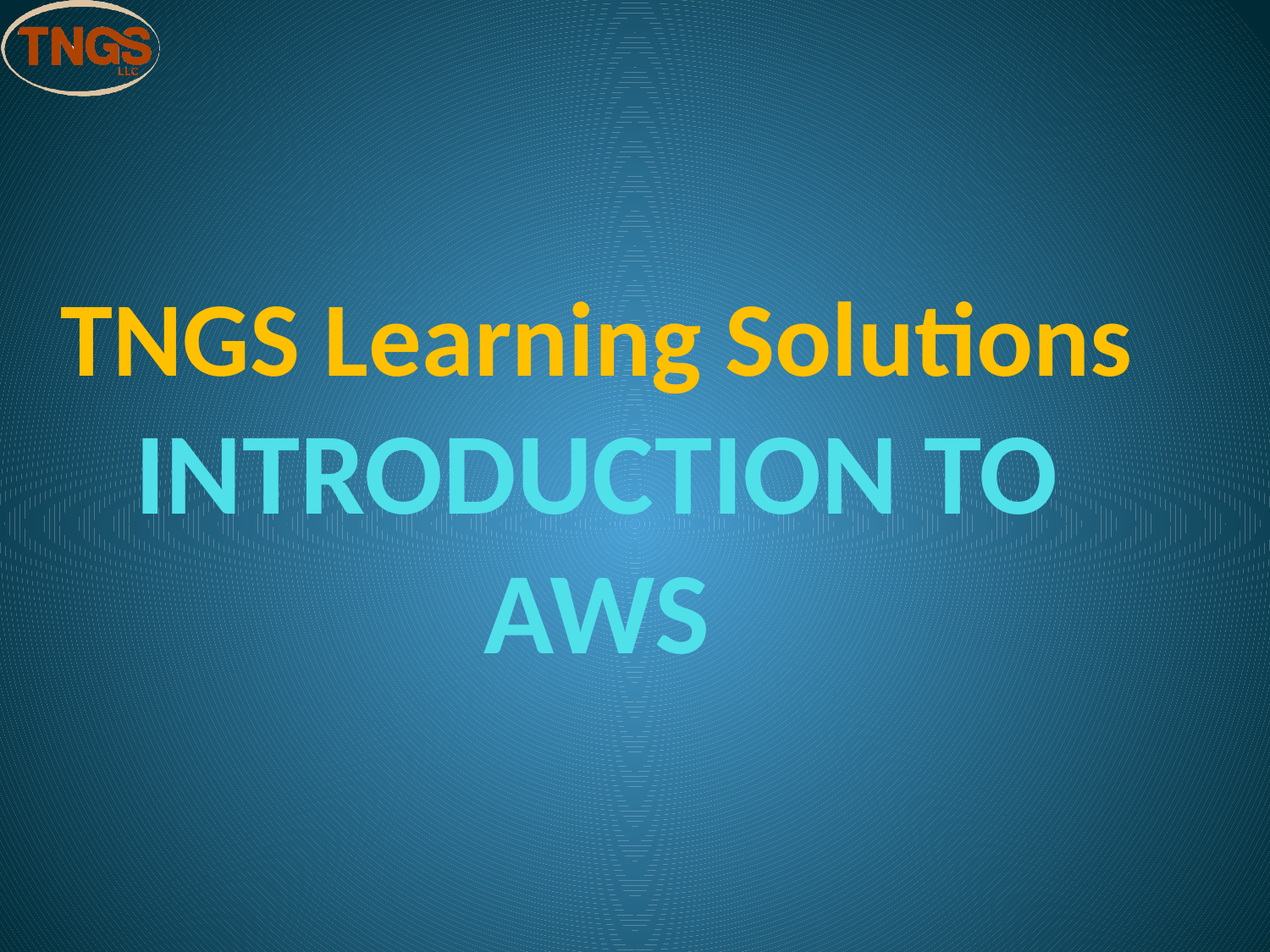

# TNGS Learning Solutions INTRODUCTION TO AWS